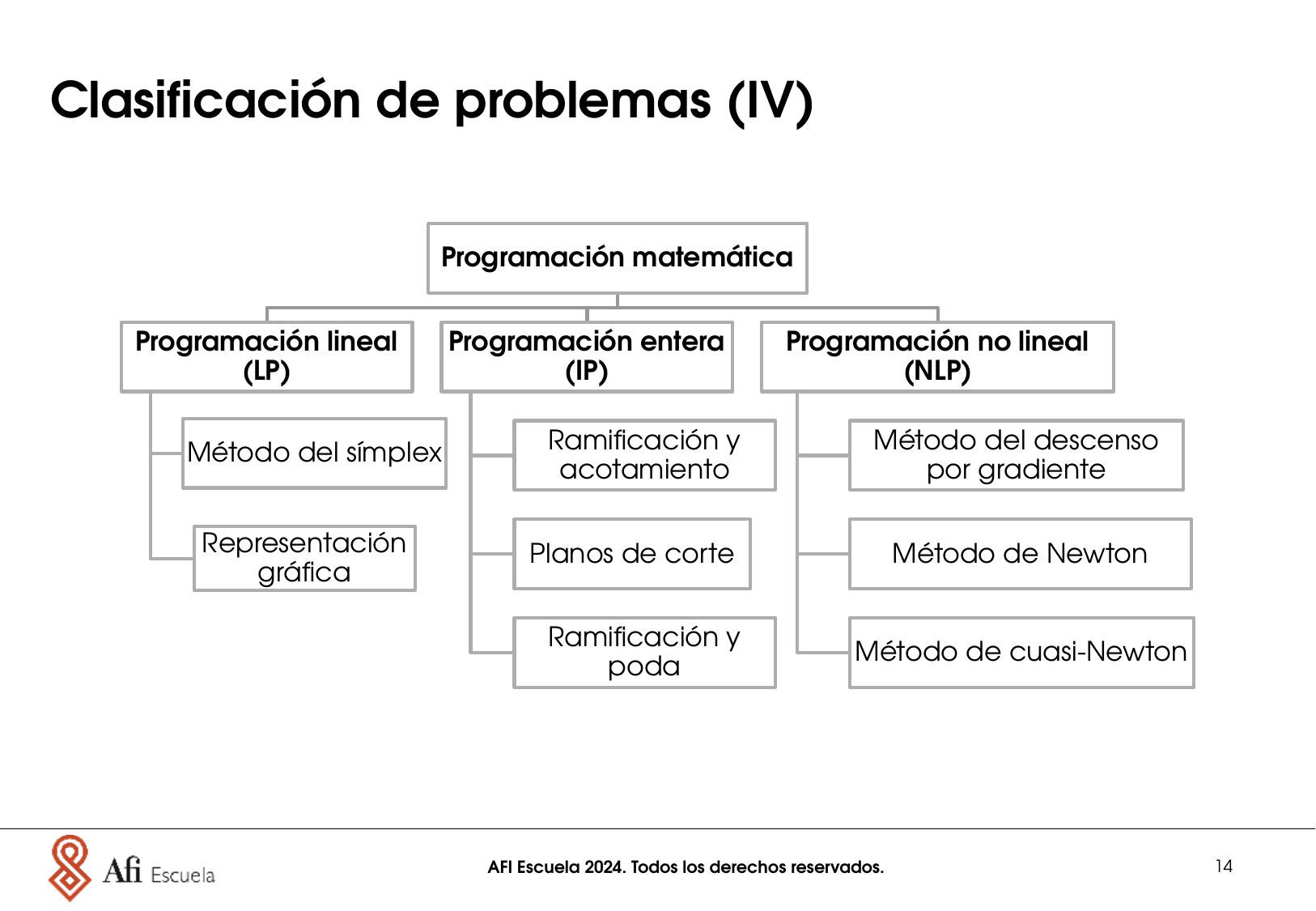

Clasificación de problemas (IV)
Programación matemática
Programación lineal (LP)
Método del símplex
Representación gráfica
Programación entera (IP)
Ramificación y acotamiento
Planos de corte
Ramificación y poda
Programación no lineal (NLP)
Método del descenso por gradiente
Método de Newton
Método de cuasi-Newton
AFI Escuela 2024. Todos los derechos reservados.
14